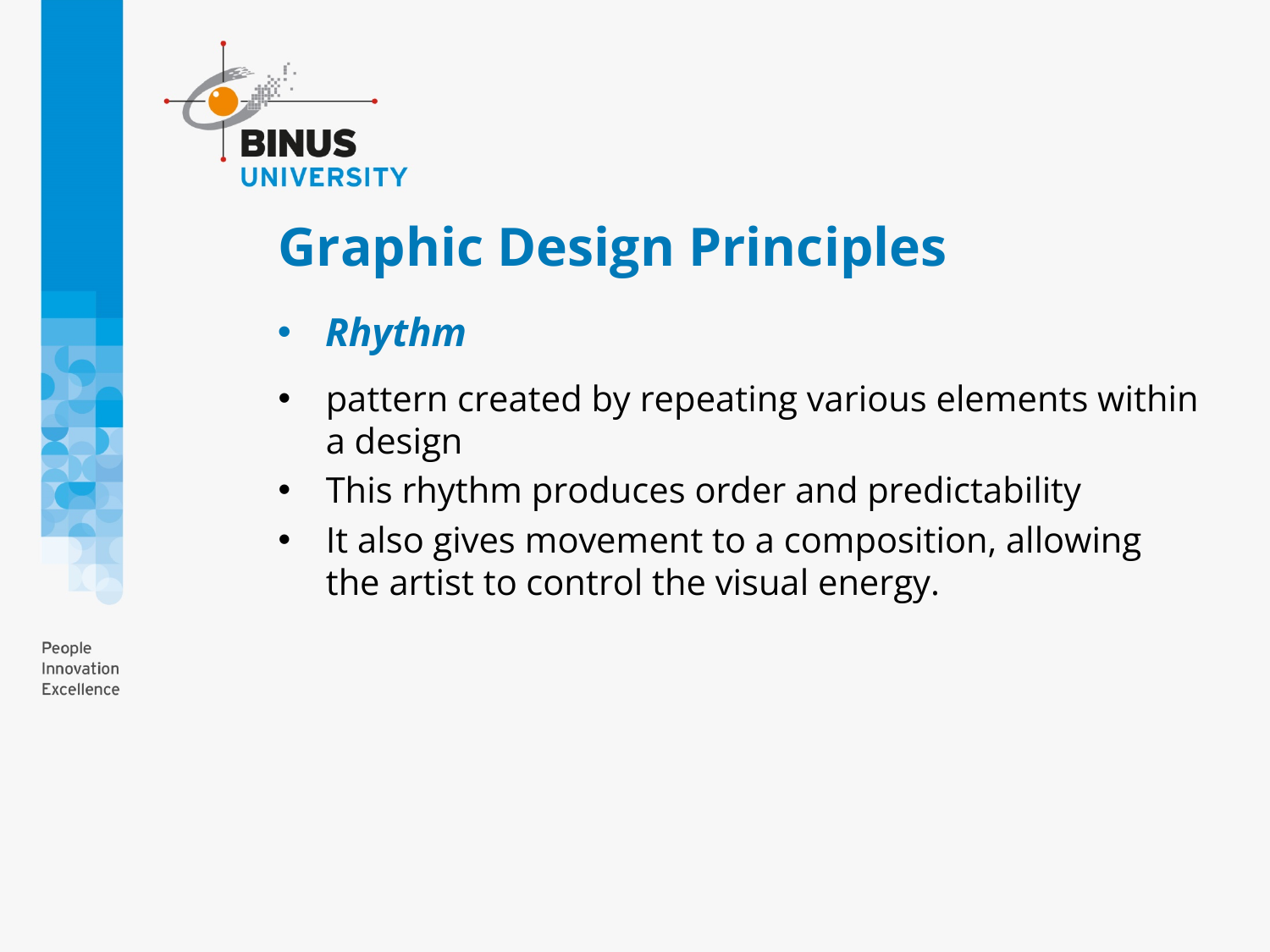

# Graphic Design Principles
Rhythm
pattern created by repeating various elements within a design
This rhythm produces order and predictability
It also gives movement to a composition, allowing the artist to control the visual energy.